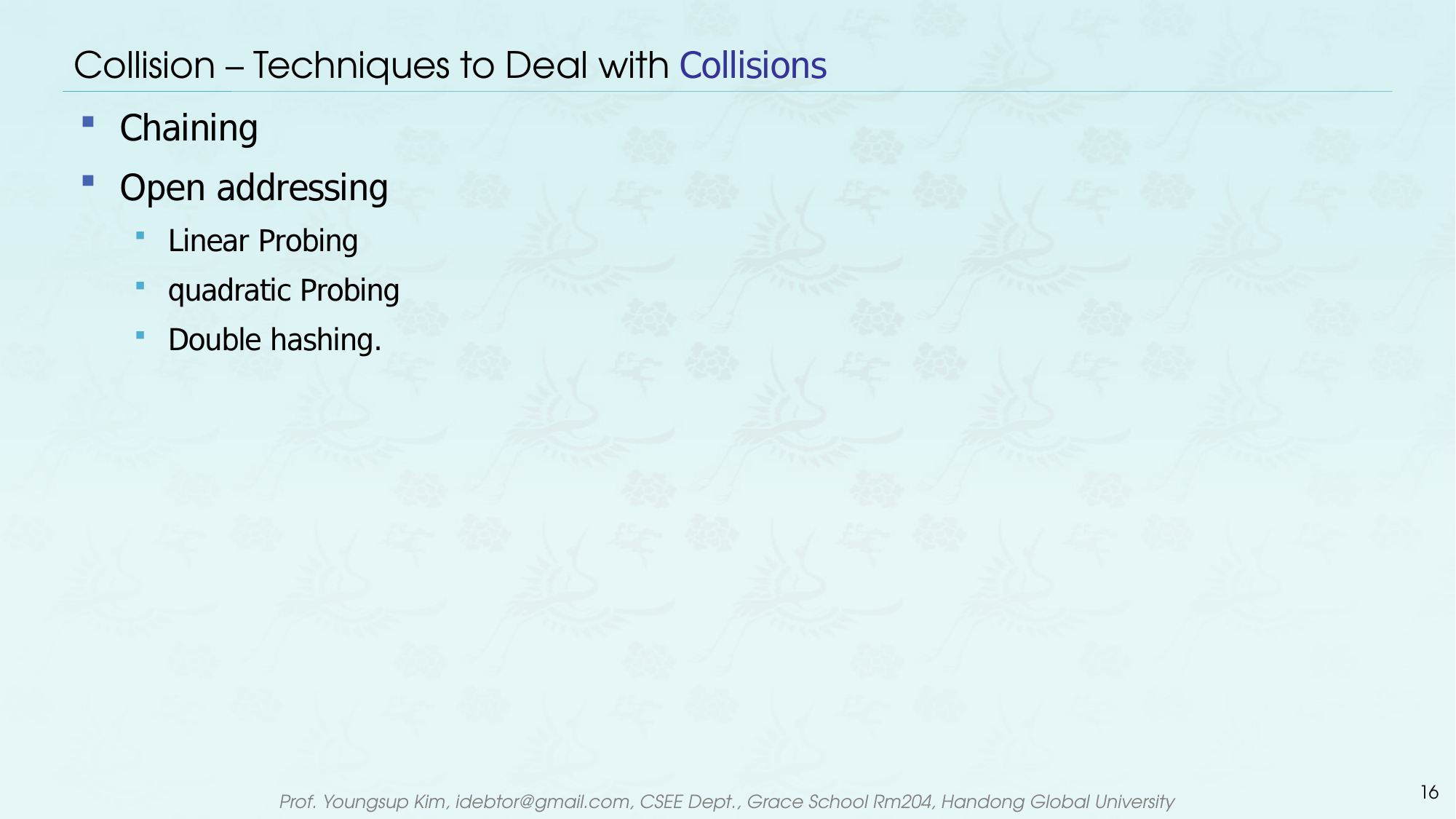

# Collision – Techniques to Deal with Collisions
Chaining
Open addressing
Linear Probing
quadratic Probing
Double hashing.

16